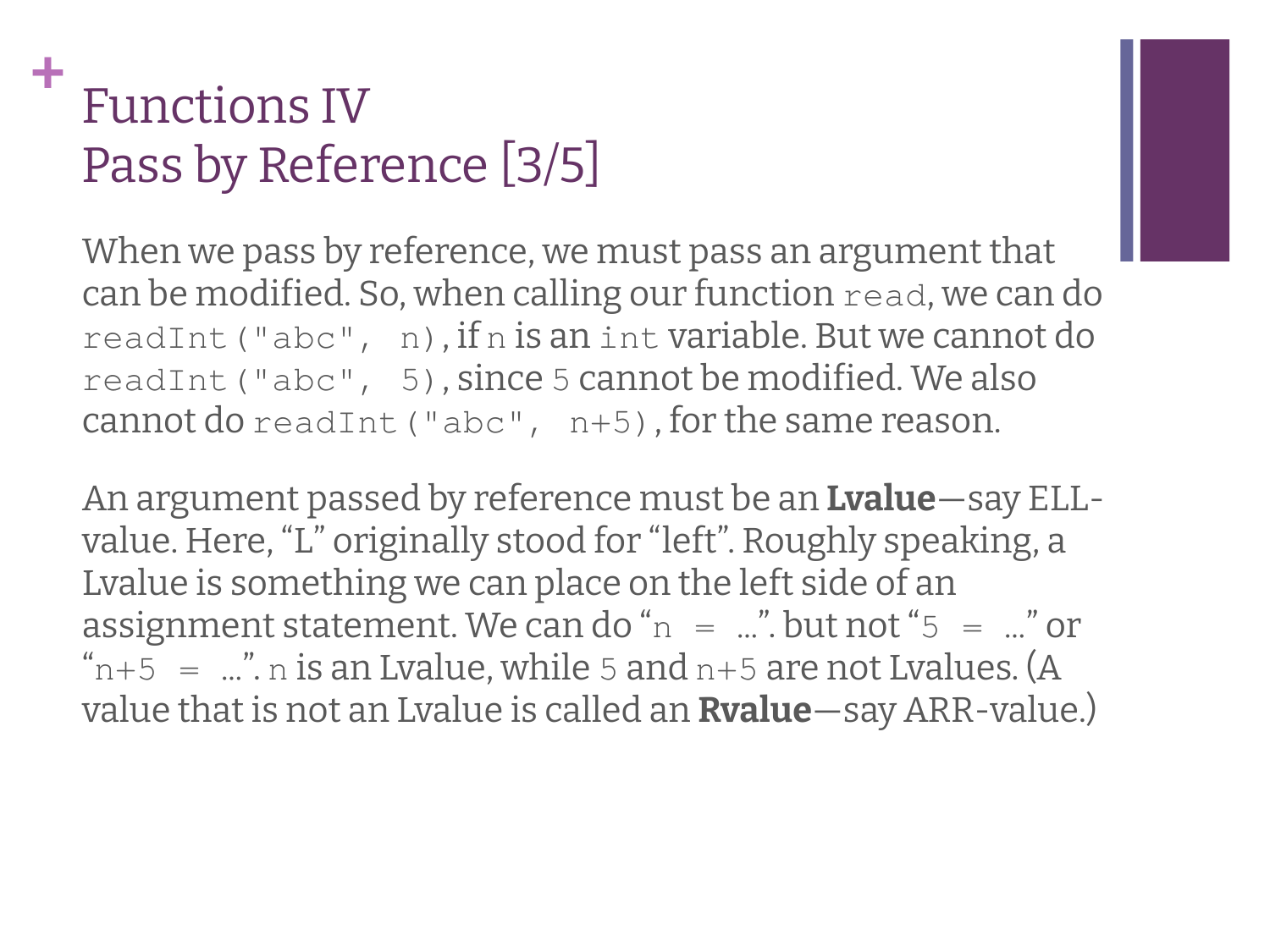

# Functions IV Pass by Reference [3/5]
When we pass by reference, we must pass an argument that can be modified. So, when calling our function read, we can do readInt("abc", n), if n is an int variable. But we cannot do readInt("abc", 5), since 5 cannot be modified. We also cannot do readInt("abc", n+5), for the same reason.
An argument passed by reference must be an Lvalue—say ELL-value. Here, “L” originally stood for “left”. Roughly speaking, a Lvalue is something we can place on the left side of an assignment statement. We can do “n = …”. but not “5 = …” or “n+5 = …”. n is an Lvalue, while 5 and n+5 are not Lvalues. (A value that is not an Lvalue is called an Rvalue—say ARR-value.)